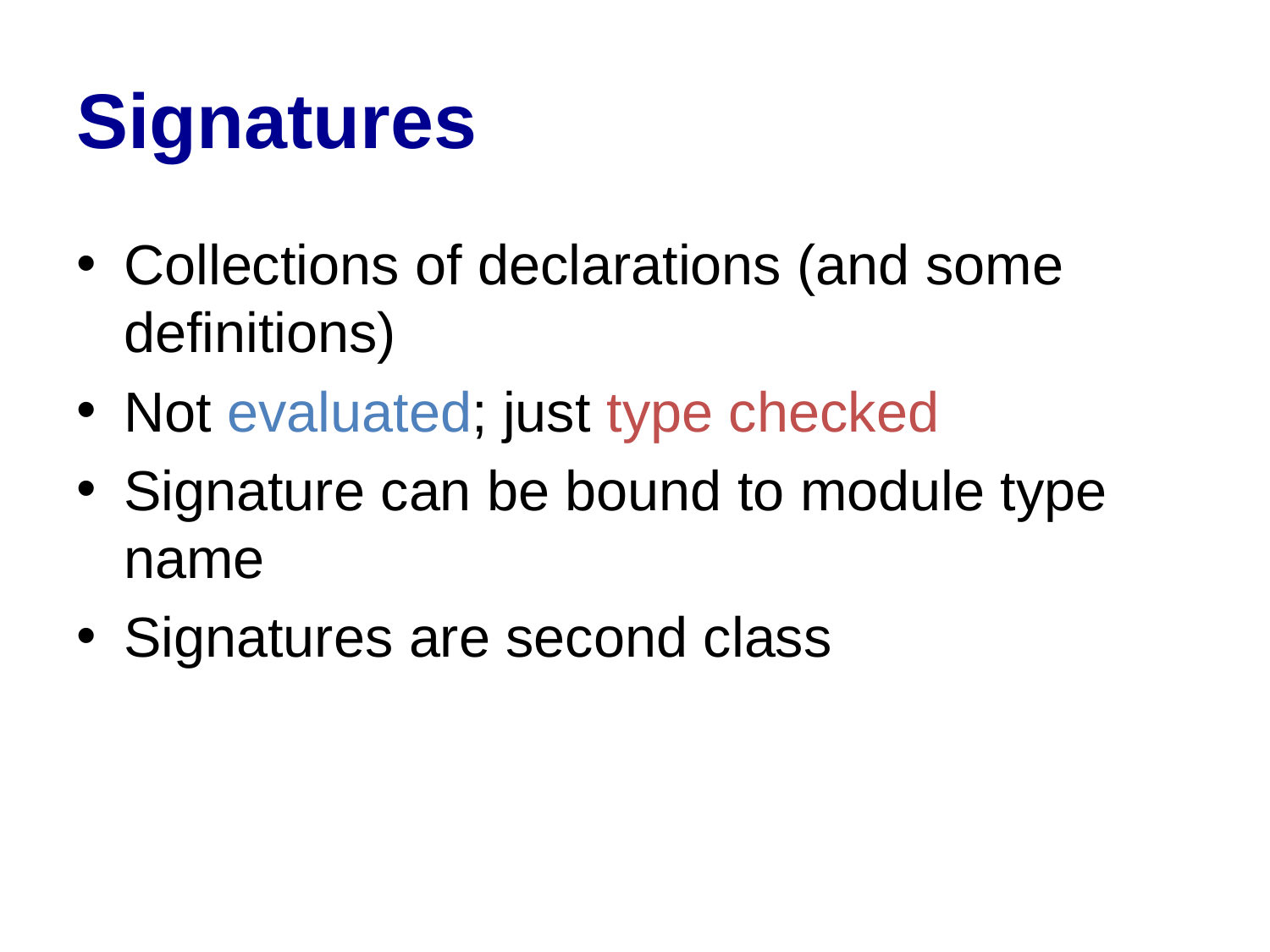

# Signatures
Collections of declarations (and some definitions)
Not evaluated; just type checked
Signature can be bound to module type name
Signatures are second class